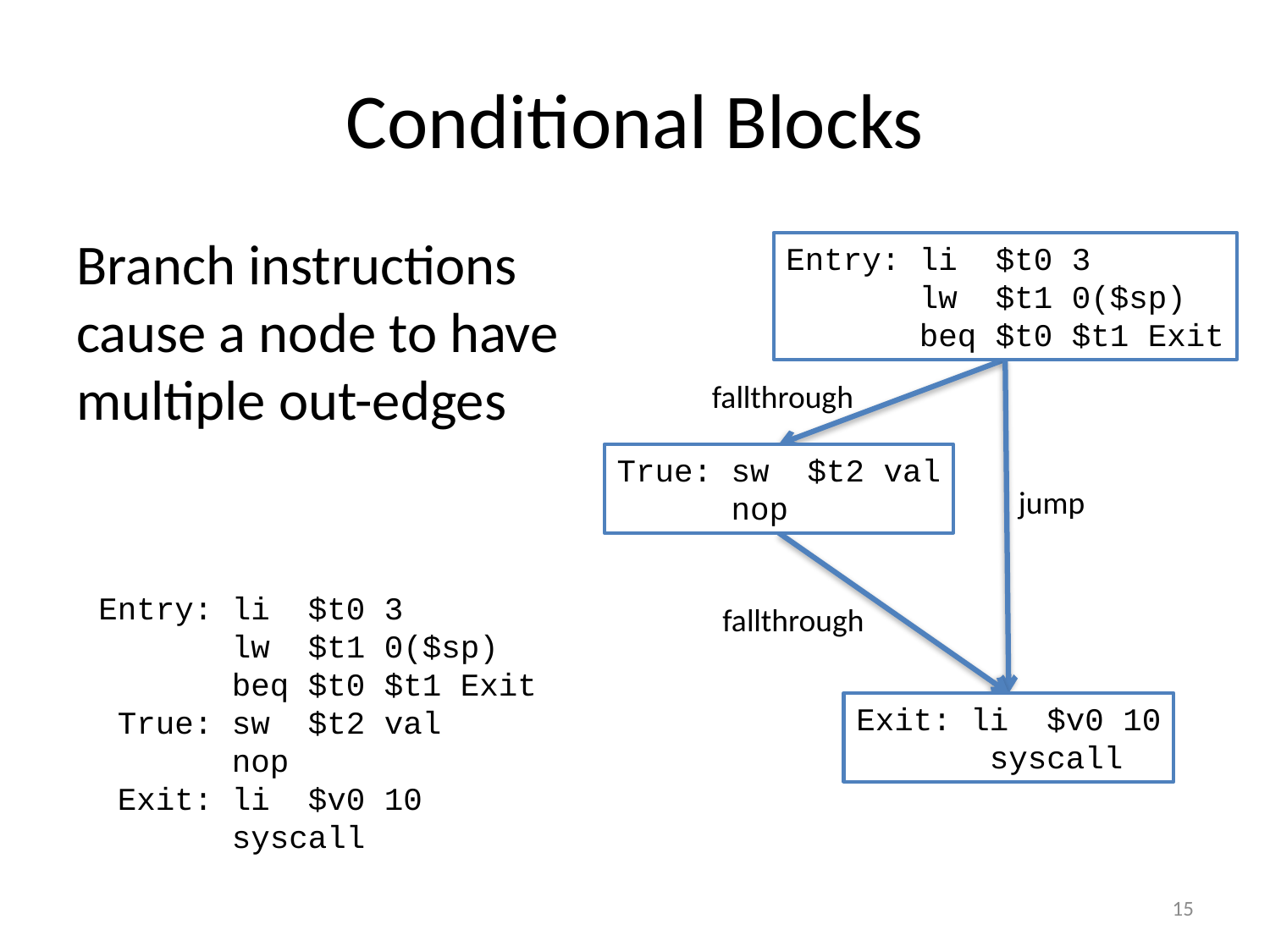

# Conditional Blocks
Branch instructions cause a node to have multiple out-edges
Entry: li  $t0 3
       lw  $t1 0($sp)
       beq $t0 $t1 Exit
fallthrough
True: sw  $t2 val
      nop
jump
Entry: li  $t0 3
       lw  $t1 0($sp)
       beq $t0 $t1 Exit
 True: sw  $t2 val
       nop
 Exit: li  $v0 10
       syscall
fallthrough
Exit: li  $v0 10
       syscall
15